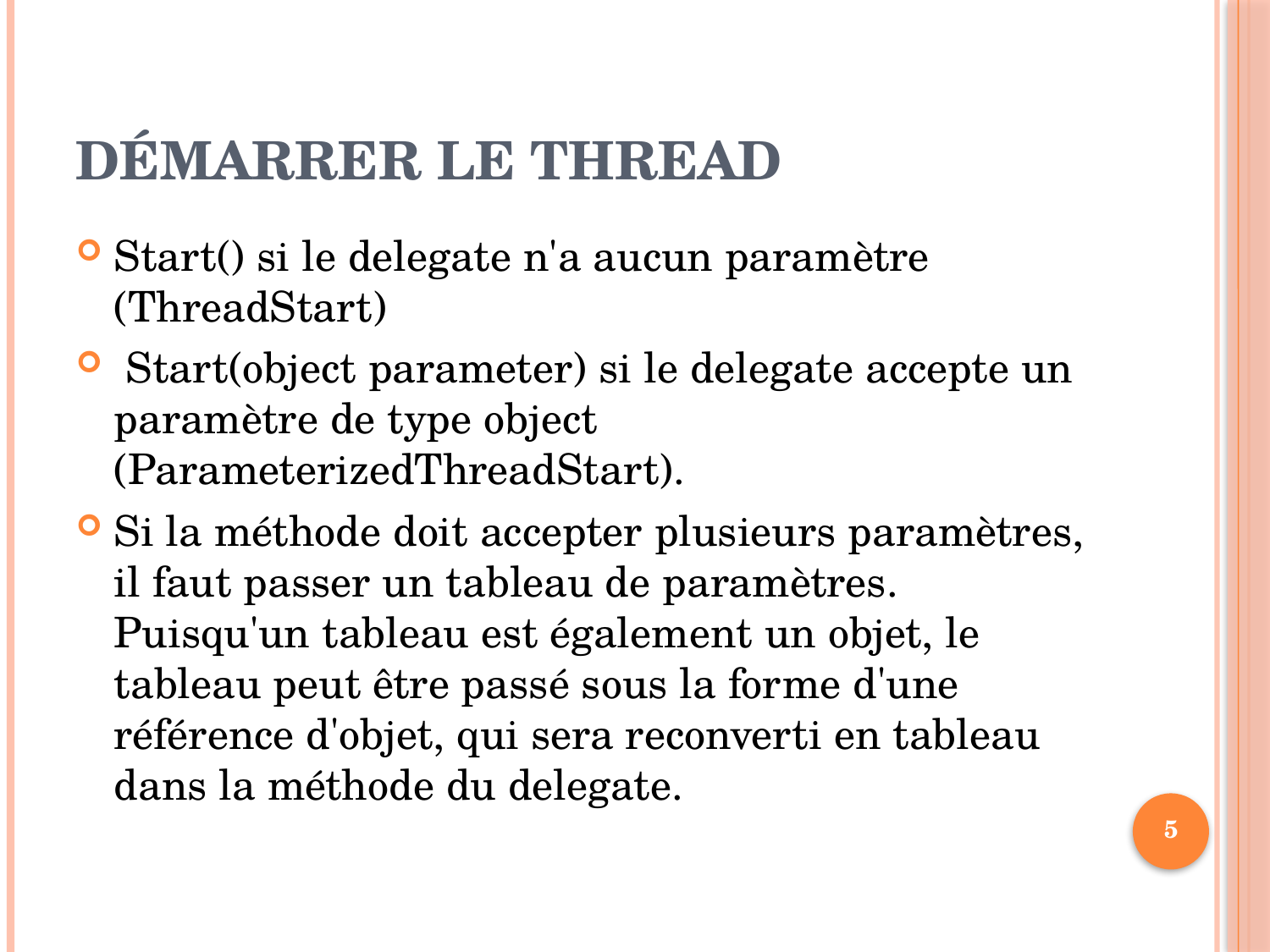

# Démarrer le thread
Start() si le delegate n'a aucun paramètre (ThreadStart)
 Start(object parameter) si le delegate accepte un paramètre de type object (ParameterizedThreadStart).
Si la méthode doit accepter plusieurs paramètres, il faut passer un tableau de paramètres. Puisqu'un tableau est également un objet, le tableau peut être passé sous la forme d'une référence d'objet, qui sera reconverti en tableau dans la méthode du delegate.
5